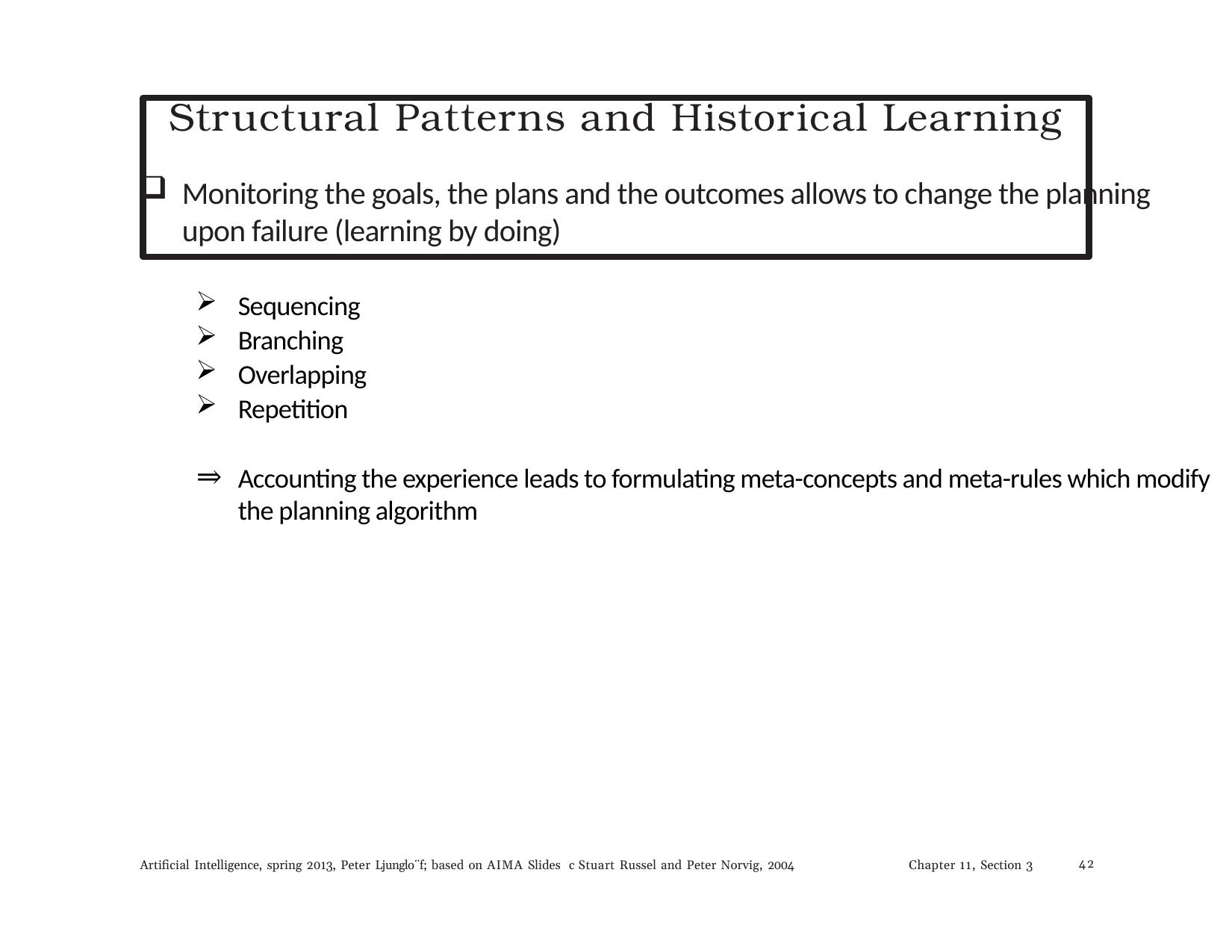

# Structural Patterns and Historical Learning
Monitoring the goals, the plans and the outcomes allows to change the planning upon failure (learning by doing)

Sequencing
Branching
Overlapping
Repetition

Accounting the experience leads to formulating meta-concepts and meta-rules which modify the planning algorithm
Artificial Intelligence, spring 2013, Peter Ljunglo¨f; based on AIMA Slides c Stuart Russel and Peter Norvig, 2004
Chapter 11, Section 3
42